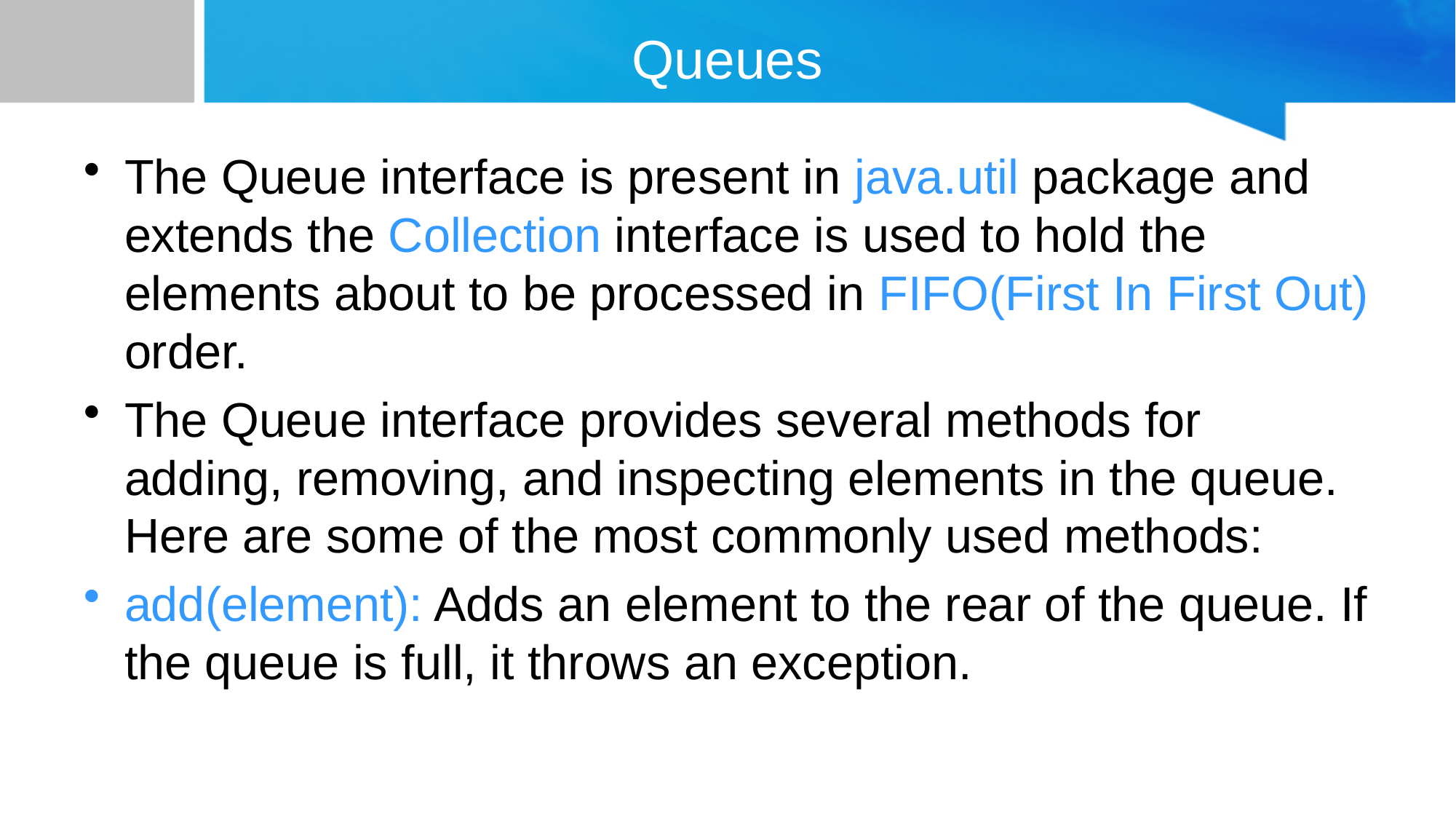

# Queues
The Queue interface is present in java.util package and extends the Collection interface is used to hold the elements about to be processed in FIFO(First In First Out) order.
The Queue interface provides several methods for adding, removing, and inspecting elements in the queue. Here are some of the most commonly used methods:
add(element): Adds an element to the rear of the queue. If the queue is full, it throws an exception.